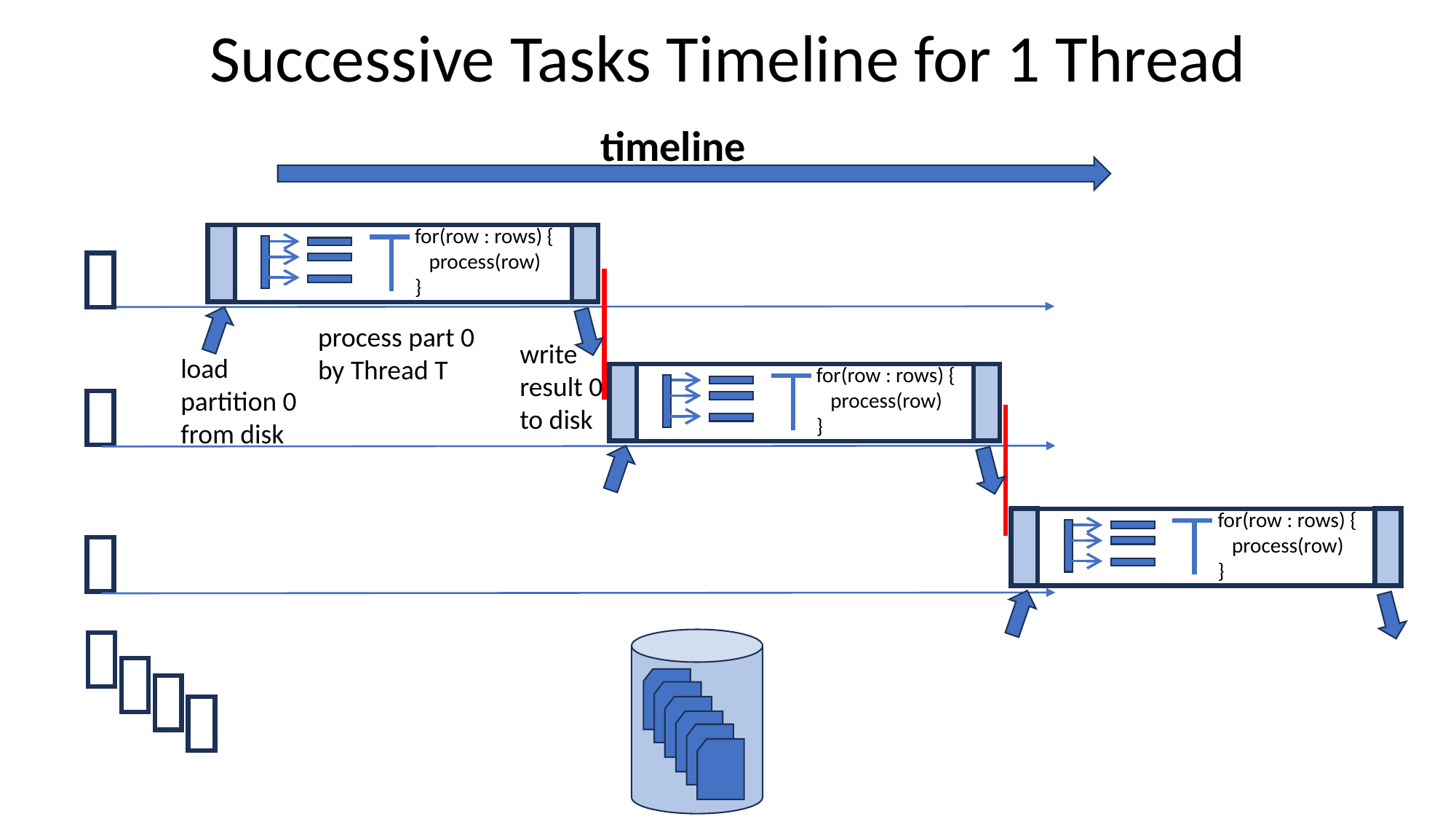

# Successive Tasks Timeline for 1 Thread
timeline

for(row : rows) {
   process(row)
}

process part 0
by Thread T
write
result 0
to disk
load
partition 0
from disk
for(row : rows) {
   process(row)
}

for(row : rows) {
   process(row)
}